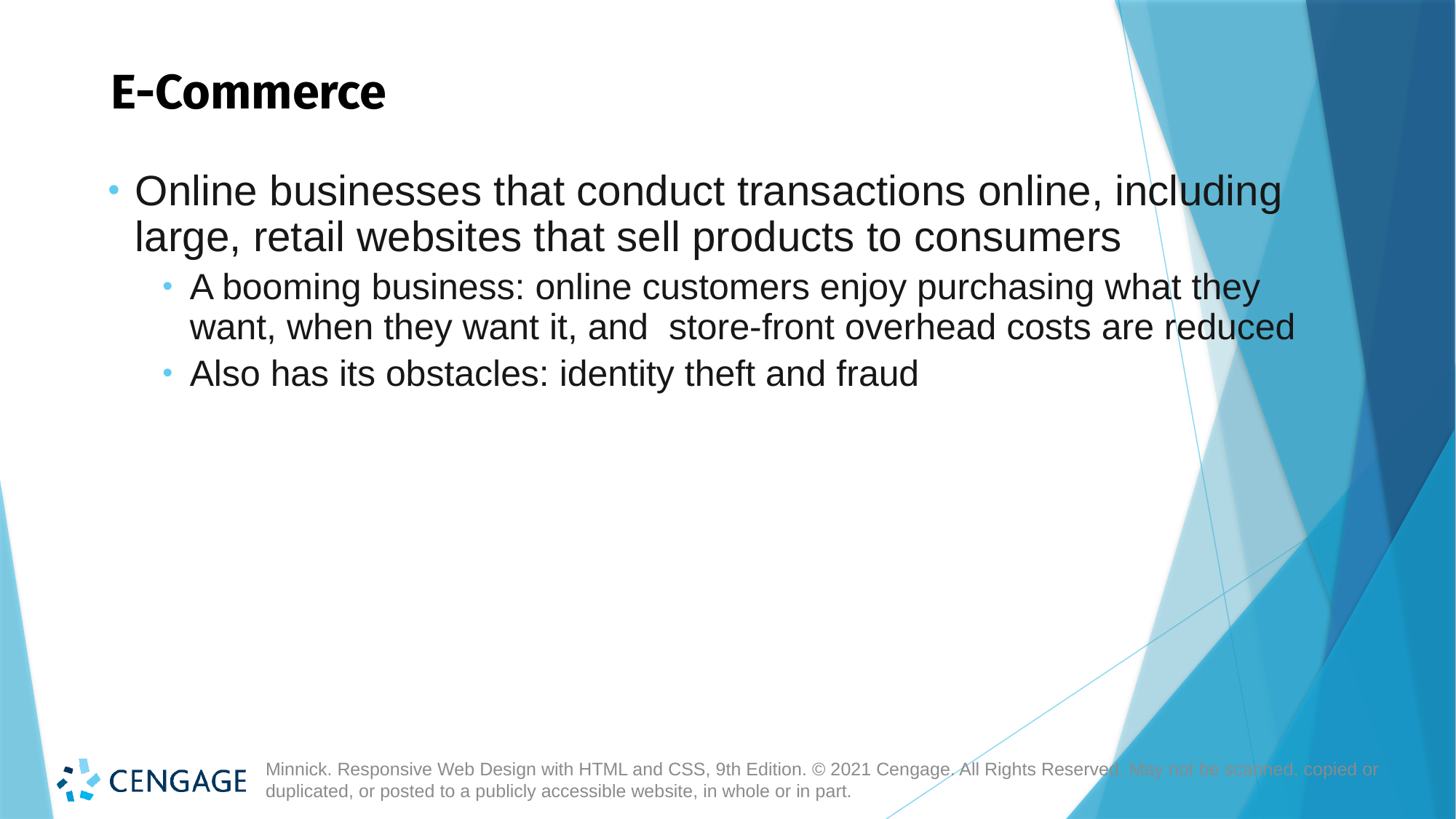

# E-Commerce
Online businesses that conduct transactions online, including large, retail websites that sell products to consumers
A booming business: online customers enjoy purchasing what they want, when they want it, and  store-front overhead costs are reduced
Also has its obstacles: identity theft and fraud
Minnick. Responsive Web Design with HTML and CSS, 9th Edition. © 2021 Cengage. All Rights Reserved. May not be scanned, copied or duplicated, or posted to a publicly accessible website, in whole or in part.